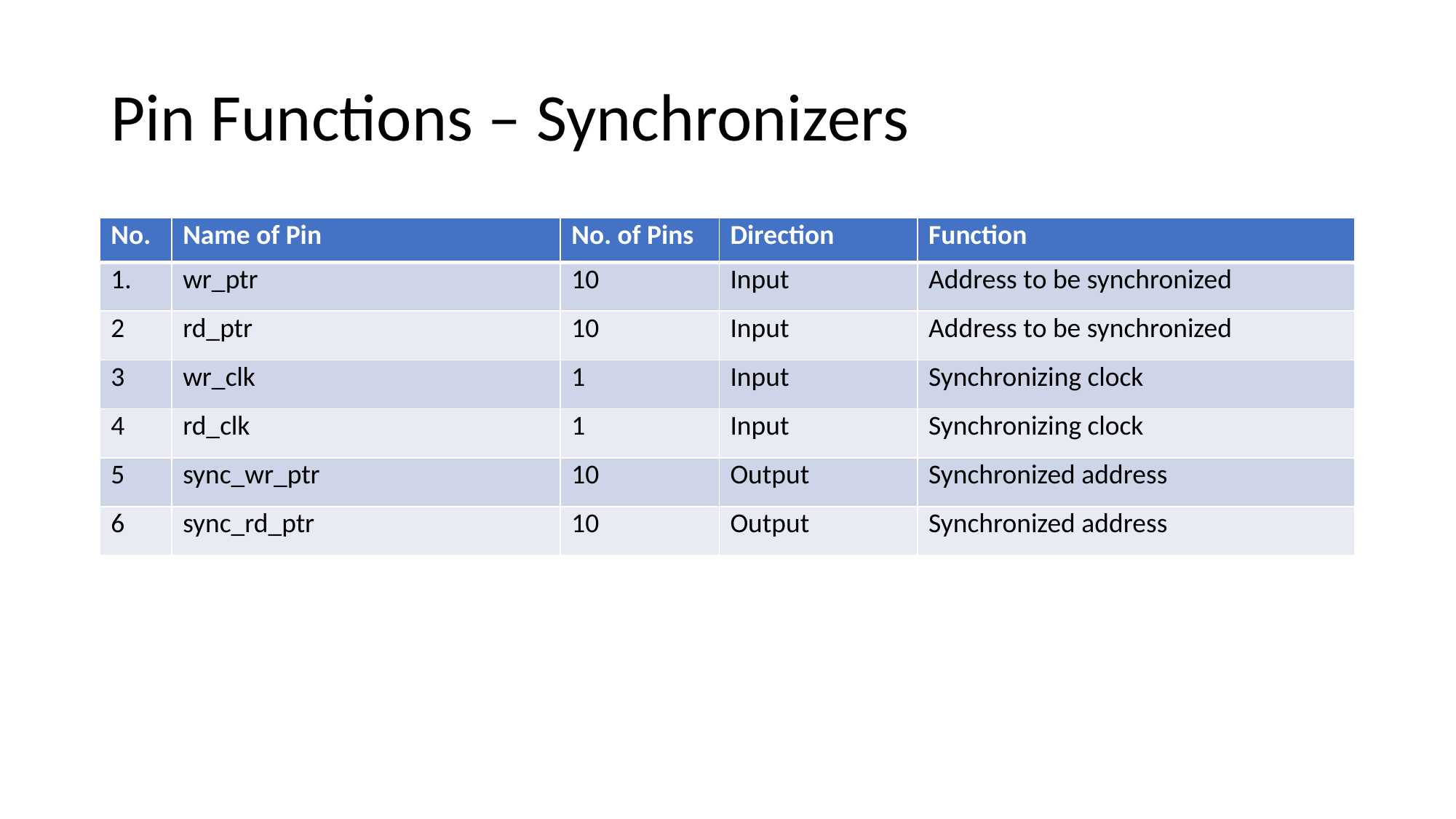

# Pin Functions – Synchronizers
| No. | Name of Pin | No. of Pins | Direction | Function |
| --- | --- | --- | --- | --- |
| 1. | wr\_ptr | 10 | Input | Address to be synchronized |
| 2 | rd\_ptr | 10 | Input | Address to be synchronized |
| 3 | wr\_clk | 1 | Input | Synchronizing clock |
| 4 | rd\_clk | 1 | Input | Synchronizing clock |
| 5 | sync\_wr\_ptr | 10 | Output | Synchronized address |
| 6 | sync\_rd\_ptr | 10 | Output | Synchronized address |